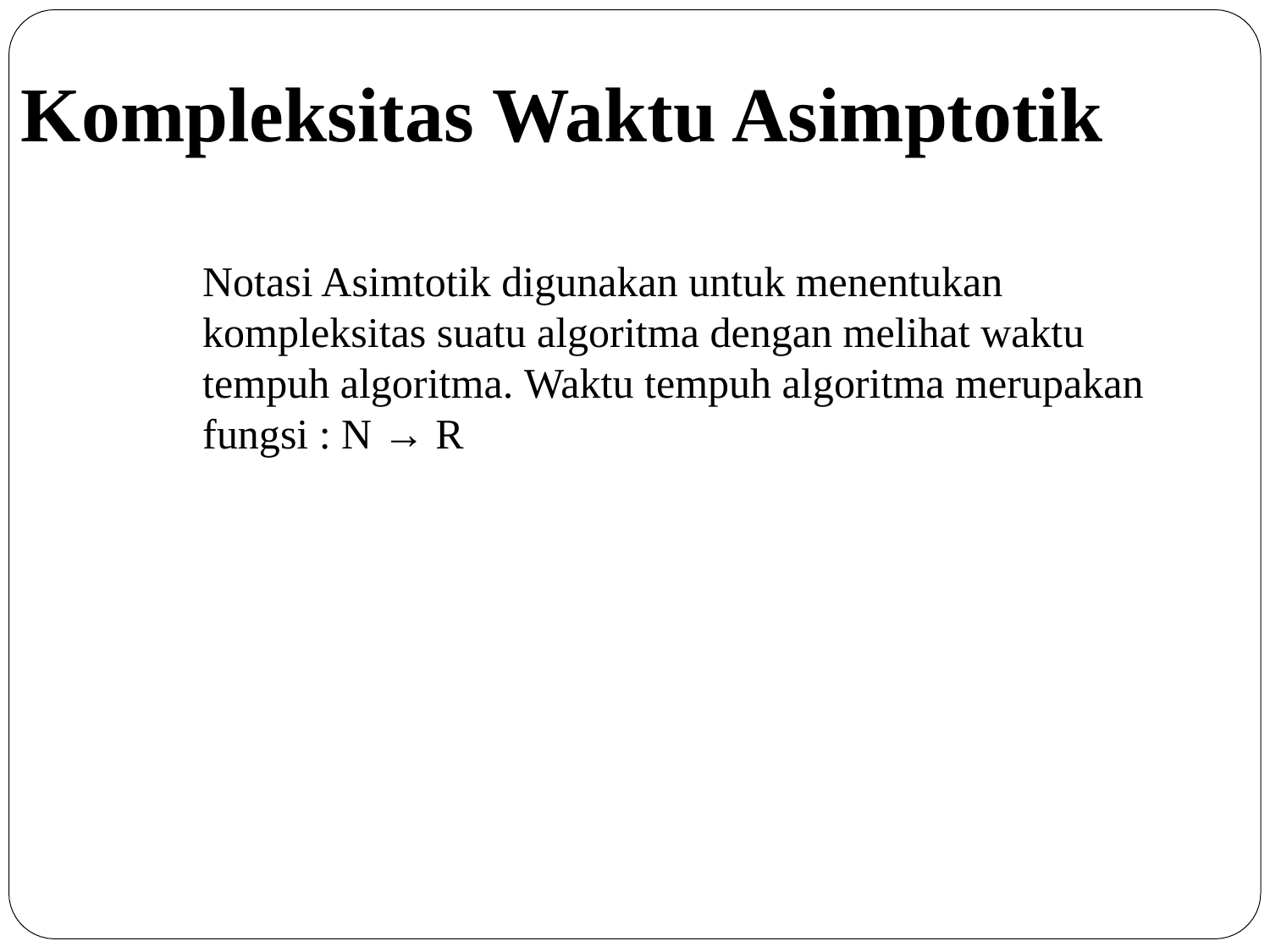

# Kompleksitas Waktu Asimptotik
Notasi Asimtotik digunakan untuk menentukan kompleksitas suatu algoritma dengan melihat waktu tempuh algoritma. Waktu tempuh algoritma merupakan fungsi : N → R